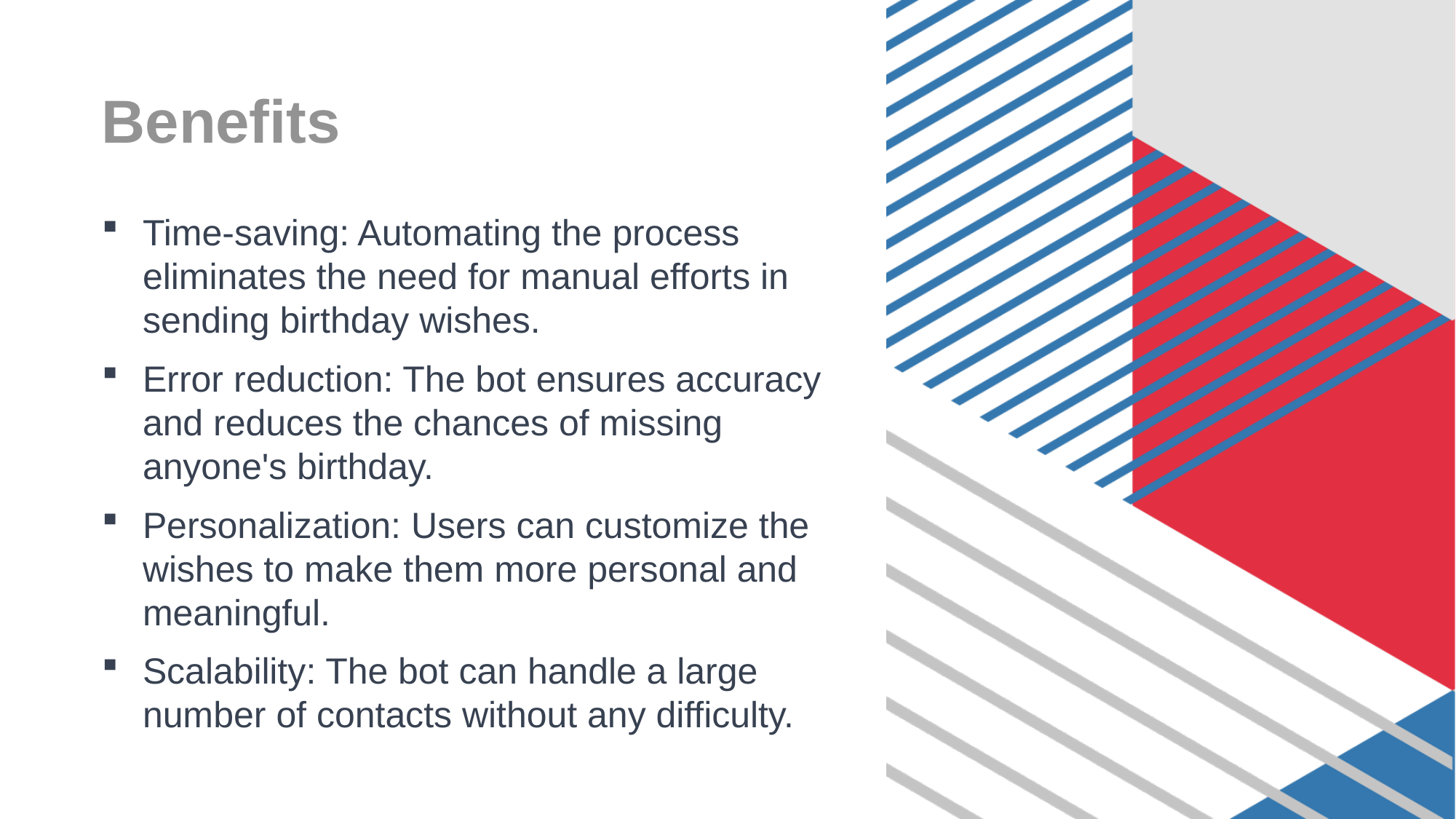

# Benefits
Time-saving: Automating the process eliminates the need for manual efforts in sending birthday wishes.
Error reduction: The bot ensures accuracy and reduces the chances of missing anyone's birthday.
Personalization: Users can customize the wishes to make them more personal and meaningful.
Scalability: The bot can handle a large number of contacts without any difficulty.